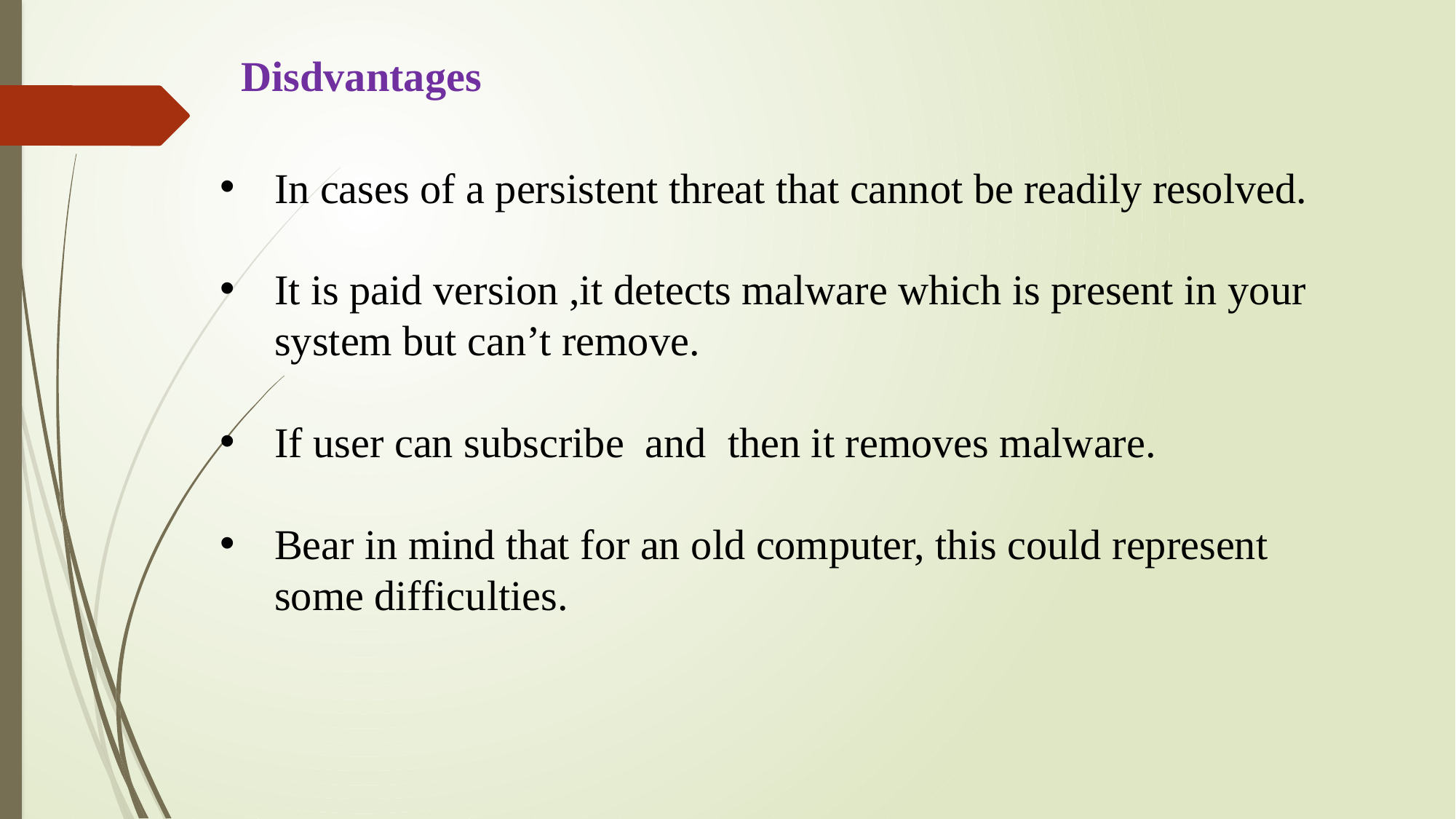

Disdvantages
In cases of a persistent threat that cannot be readily resolved.

It is paid version ,it detects malware which is present in your system but can’t remove.

If user can subscribe  and  then it removes malware.

Bear in mind that for an old computer, this could represent some difficulties.